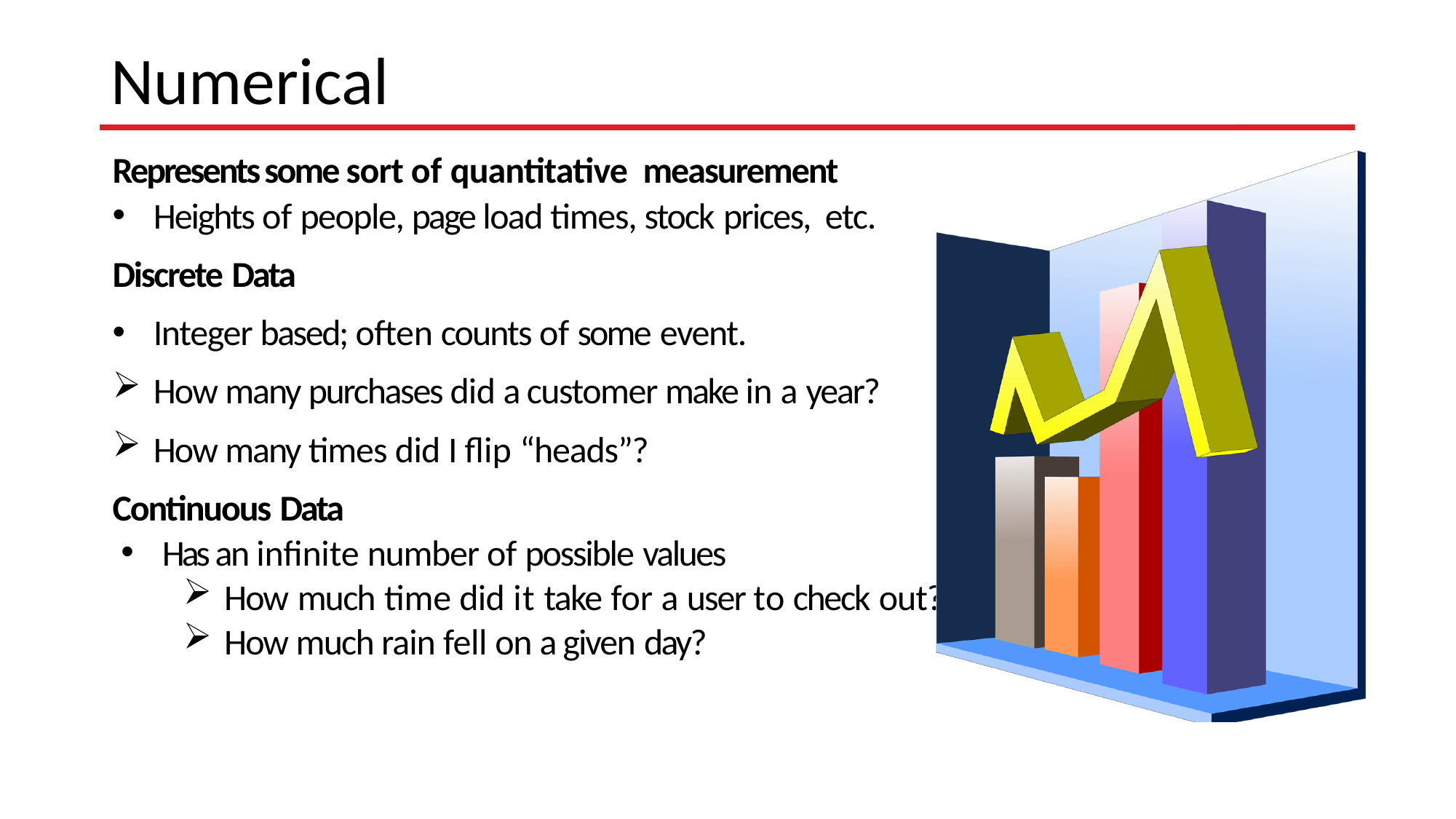

# Numerical

Represents some sort of quantitative  measurement
Heights of people, page load times, stock prices,  etc.
Discrete Data
Integer based; often counts of some event.
How many purchases did a customer make in a year?
How many times did I flip “heads”?
Continuous Data
Has an infinite number of possible values
How much time did it take for a user to check out?
How much rain fell on a given day?